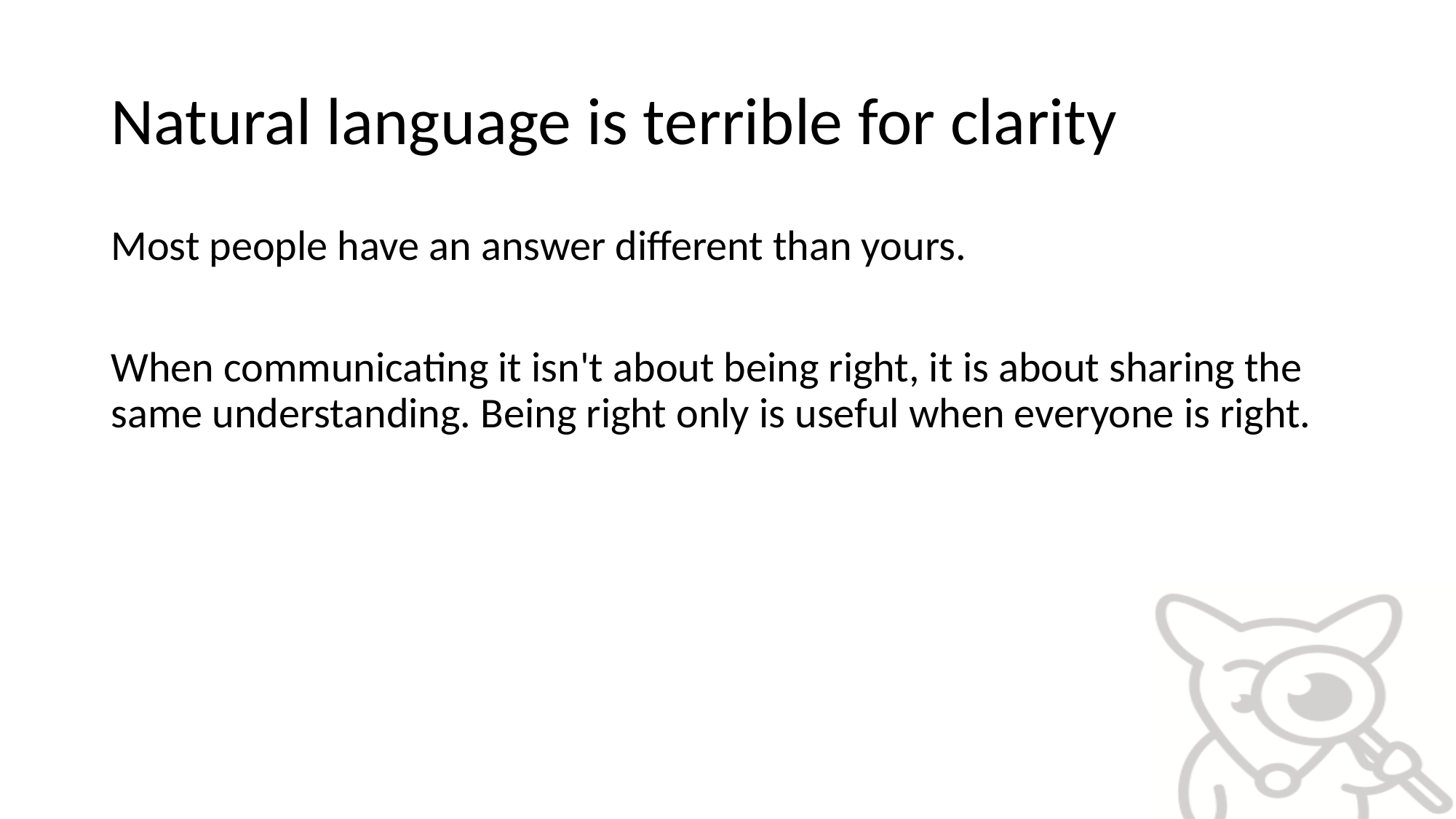

# Natural language is terrible for clarity
Most people have an answer different than yours.

When communicating it isn't about being right, it is about sharing the same understanding. Being right only is useful when everyone is right.